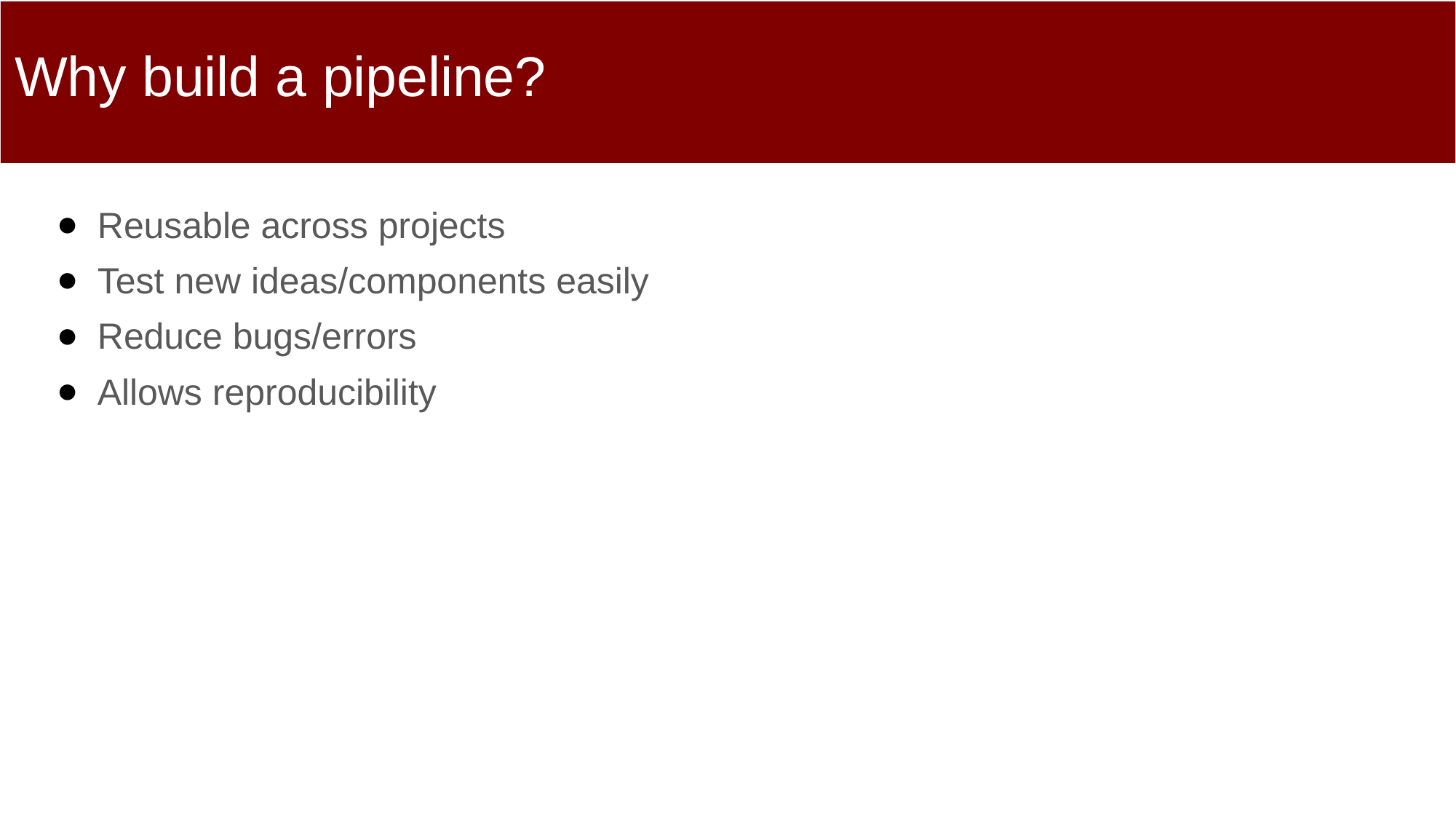

# Why build a pipeline?
Reusable across projects
Test new ideas/components easily
Reduce bugs/errors
Allows reproducibility